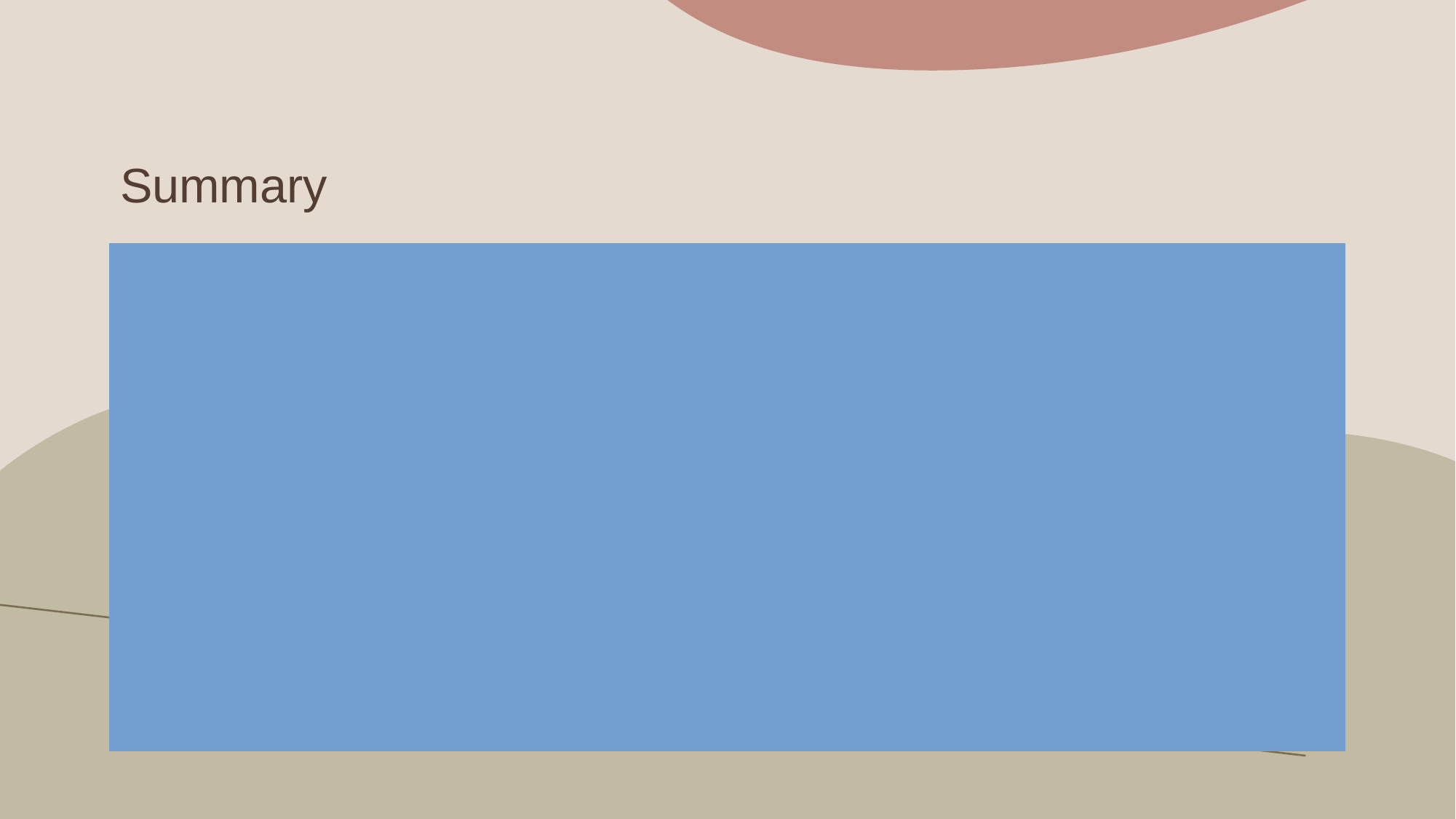

# Summary

Manual analysis is better to gain more information
Some tools out there for use, open source and proprietary
Android applications can be decompiled into bytecode
Disassembly algorithms